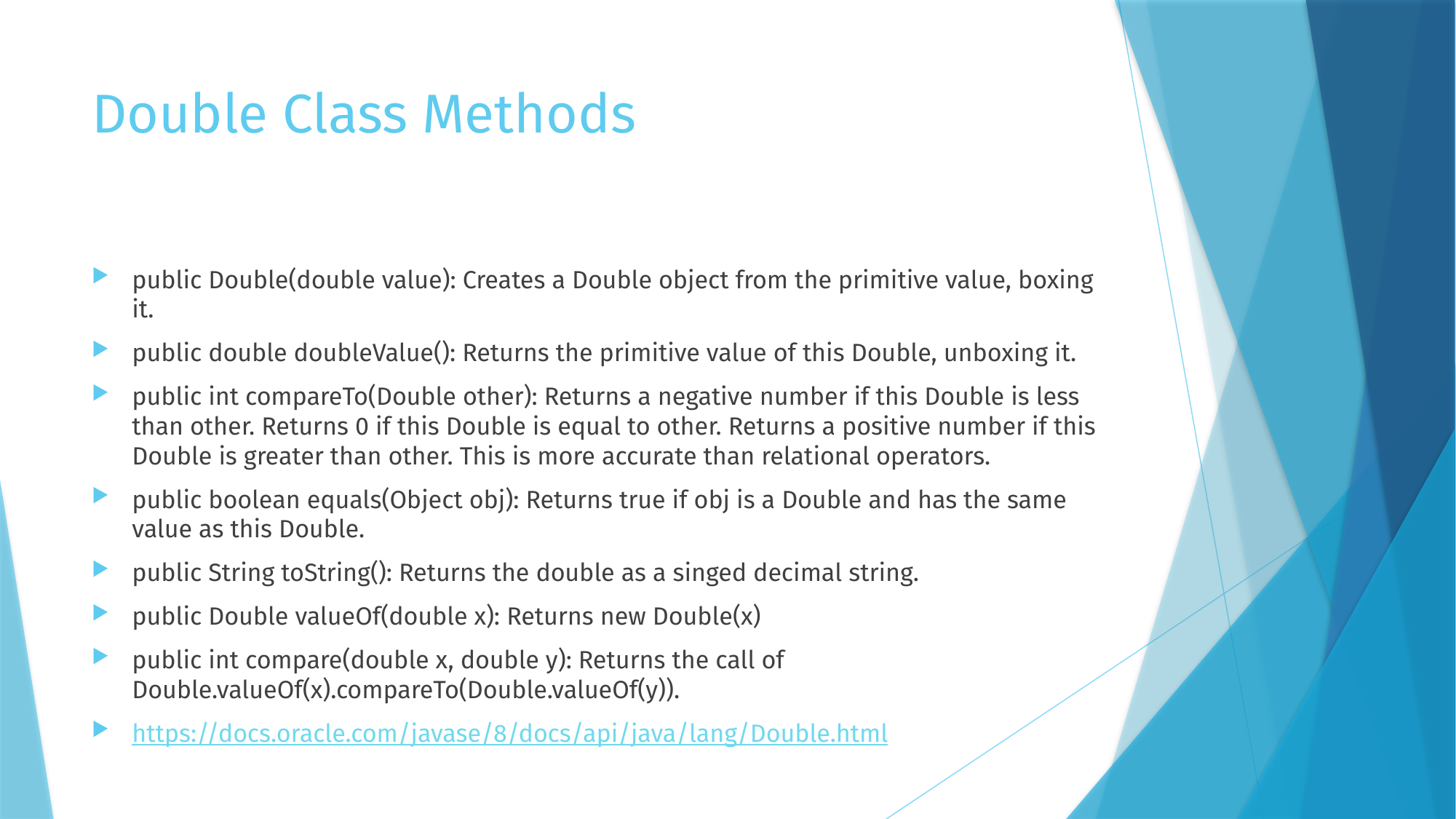

# Double Class Methods
public Double(double value): Creates a Double object from the primitive value, boxing it.
public double doubleValue(): Returns the primitive value of this Double, unboxing it.
public int compareTo(Double other): Returns a negative number if this Double is less than other. Returns 0 if this Double is equal to other. Returns a positive number if this Double is greater than other. This is more accurate than relational operators.
public boolean equals(Object obj): Returns true if obj is a Double and has the same value as this Double.
public String toString(): Returns the double as a singed decimal string.
public Double valueOf(double x): Returns new Double(x)
public int compare(double x, double y): Returns the call of Double.valueOf(x).compareTo(Double.valueOf(y)).
https://docs.oracle.com/javase/8/docs/api/java/lang/Double.html